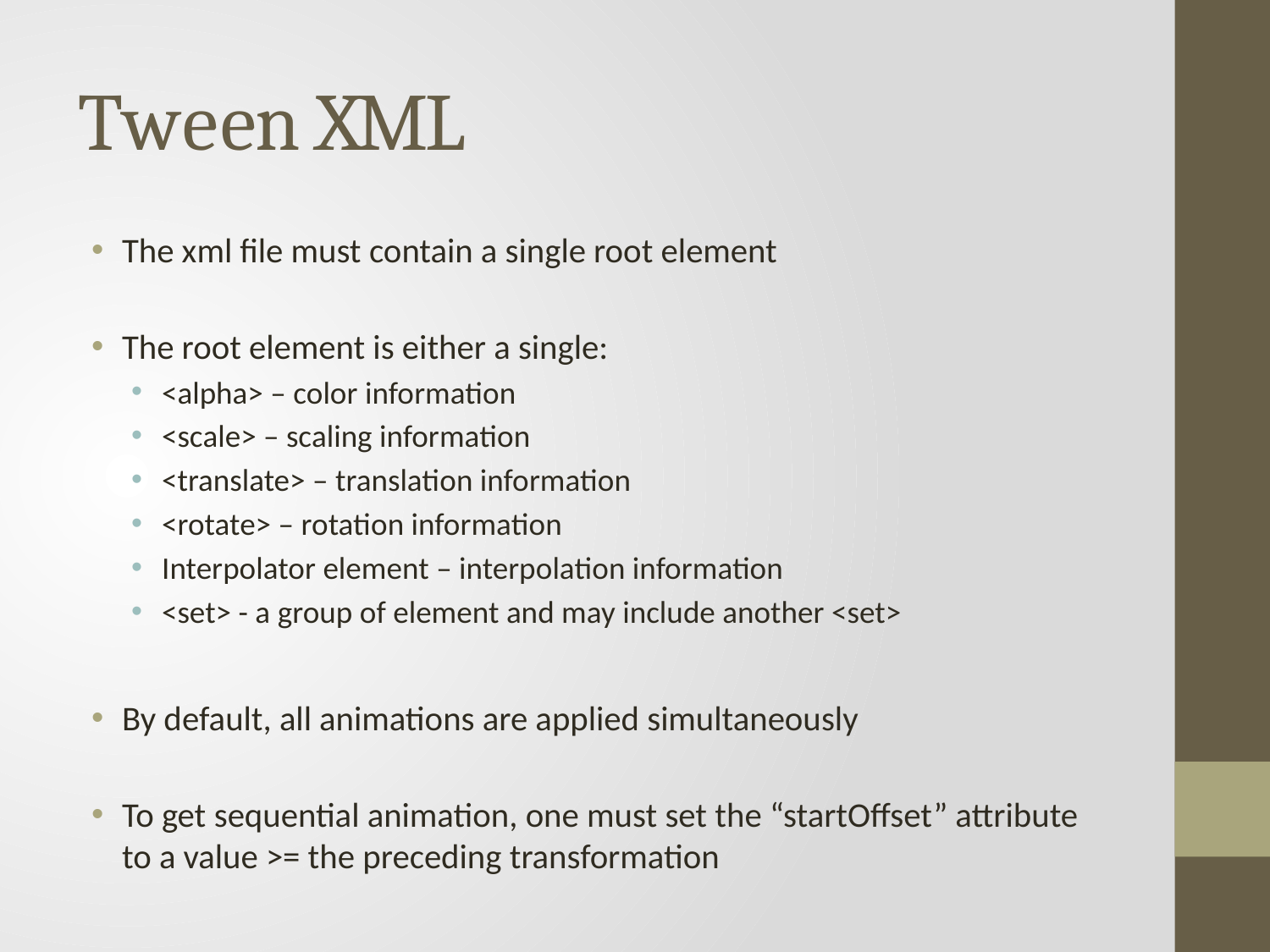

# Tween XML
The xml file must contain a single root element

The root element is either a single:
<alpha> – color information
<scale> – scaling information
<translate> – translation information
<rotate> – rotation information
Interpolator element – interpolation information
<set> - a group of element and may include another <set>

By default, all animations are applied simultaneously

To get sequential animation, one must set the “startOffset” attribute to a value >= the preceding transformation